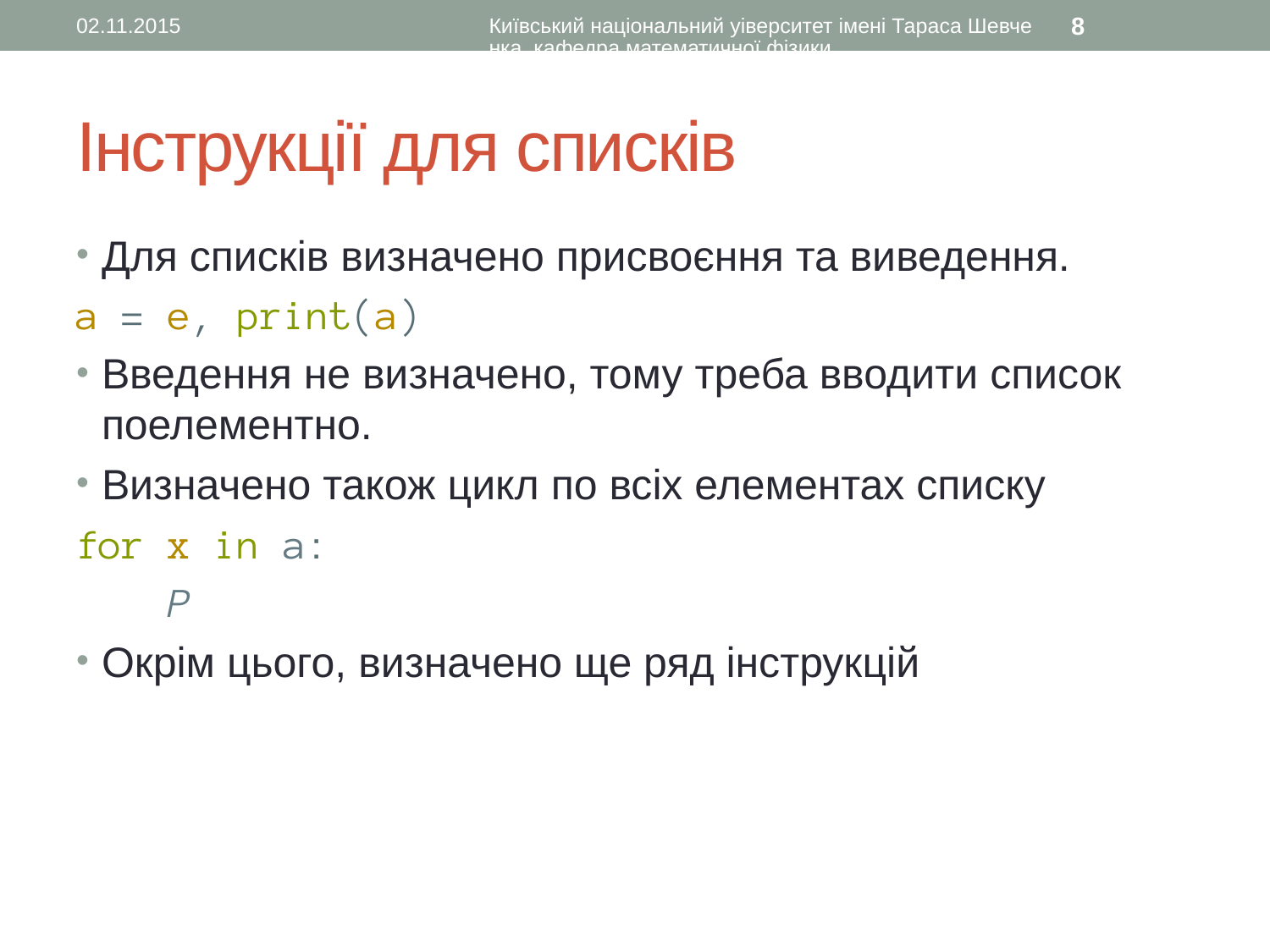

02.11.2015
Київський національний уіверситет імені Тараса Шевченка, кафедра математичної фізики
8
# Інструкції для списків
Для списків визначено присвоєння та виведення.
a = e, print(a)
Введення не визначено, тому треба вводити список поелементно.
Визначено також цикл по всіх елементах списку
for x in a:
    P
Окрім цього, визначено ще ряд інструкцій